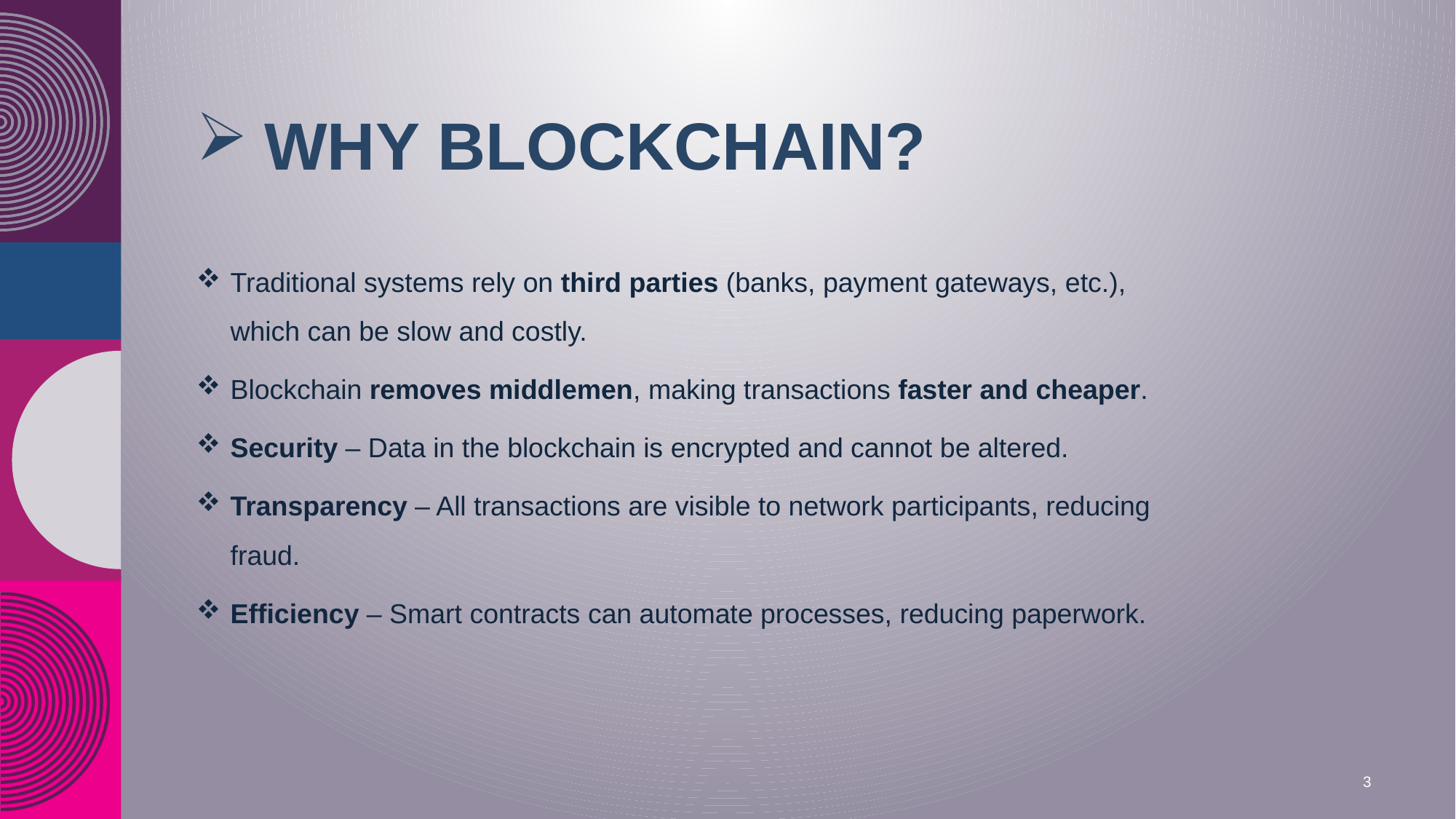

# Why Blockchain?
Traditional systems rely on third parties (banks, payment gateways, etc.), which can be slow and costly.
Blockchain removes middlemen, making transactions faster and cheaper.
Security – Data in the blockchain is encrypted and cannot be altered.
Transparency – All transactions are visible to network participants, reducing fraud.
Efficiency – Smart contracts can automate processes, reducing paperwork.

3